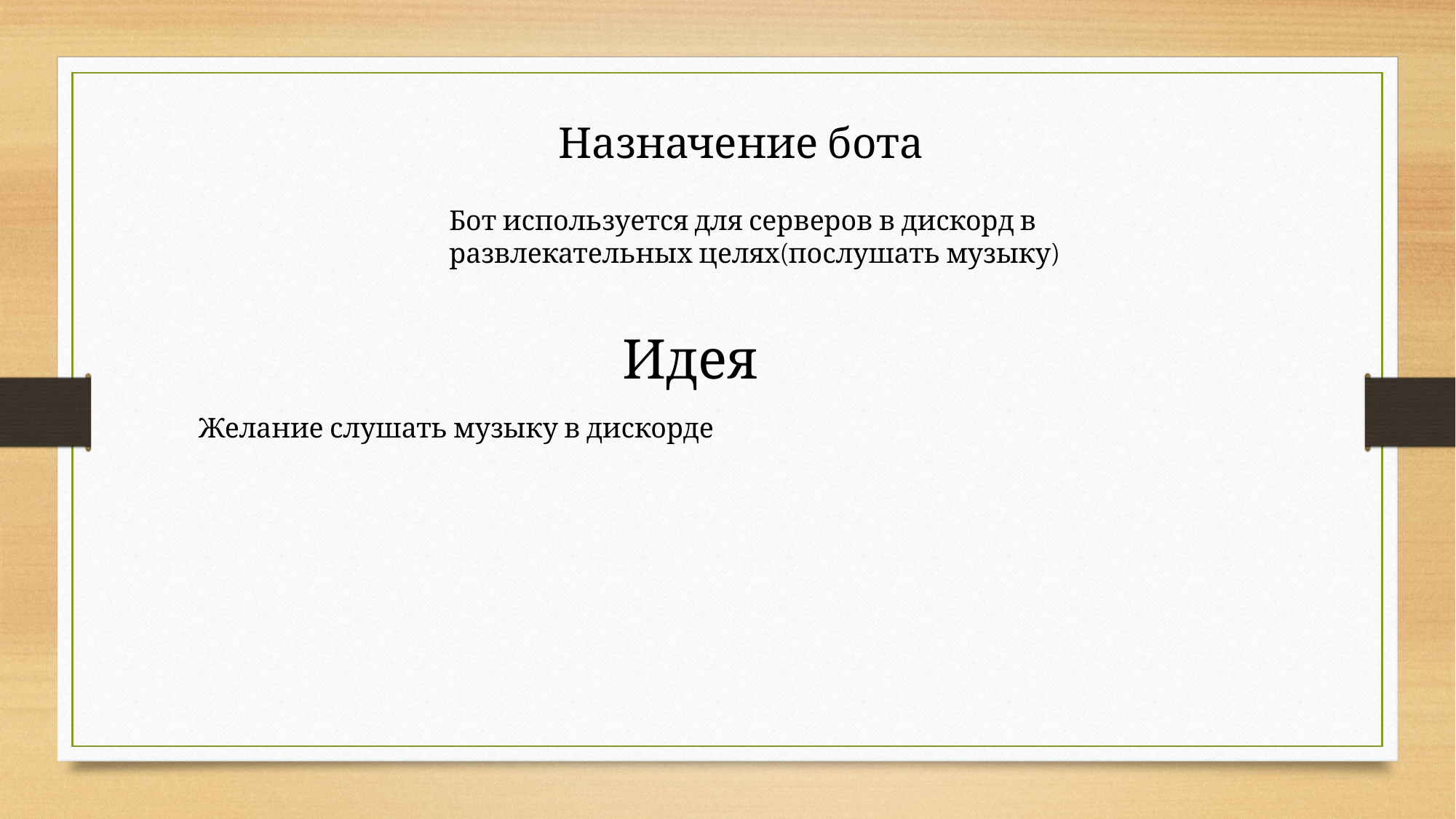

Назначение бота
Бот используется для серверов в дискорд в развлекательных целях(послушать музыку)
Идея
Желание слушать музыку в дискорде